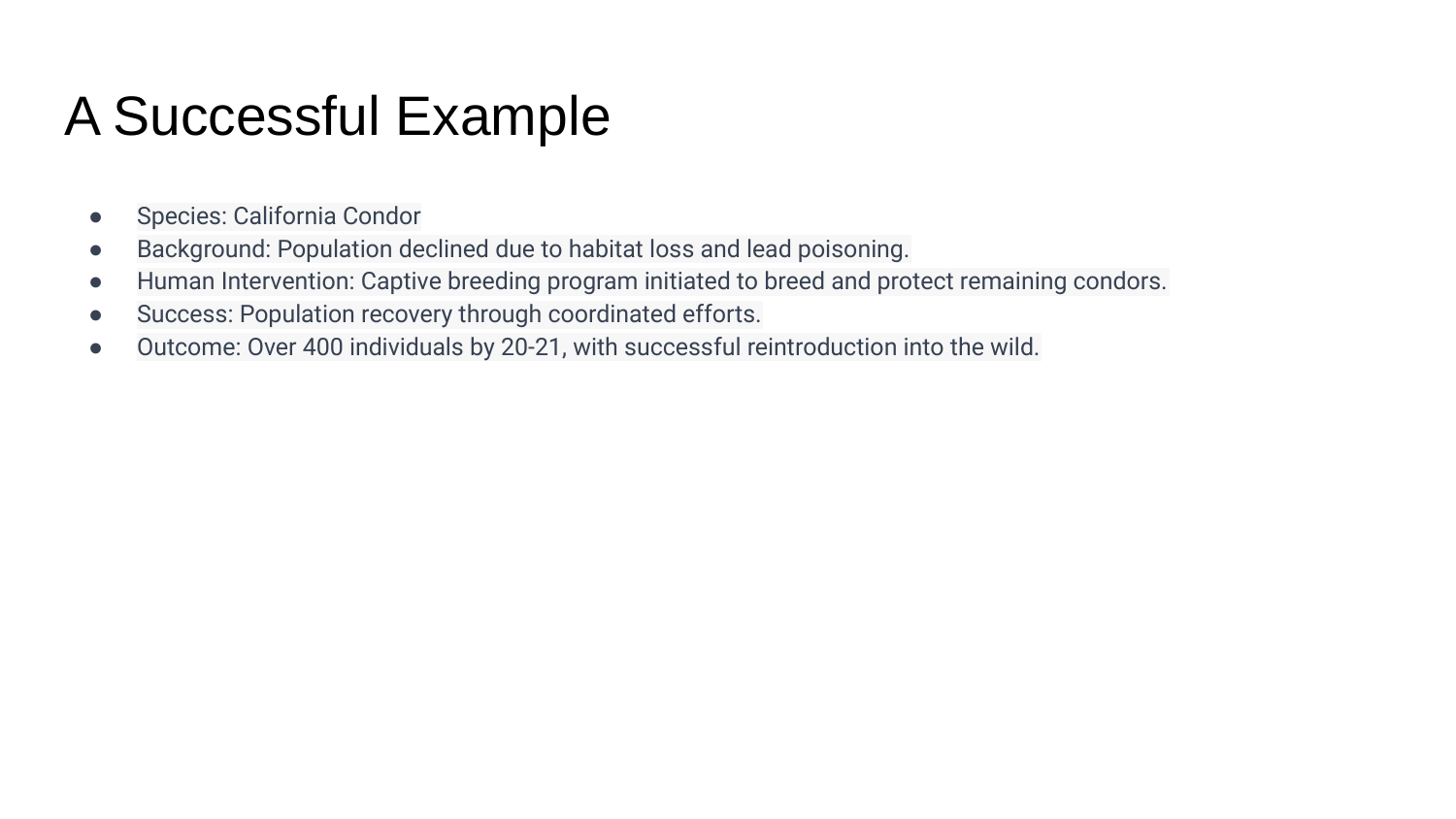

# A Successful Example
Species: California Condor
Background: Population declined due to habitat loss and lead poisoning.
Human Intervention: Captive breeding program initiated to breed and protect remaining condors.
Success: Population recovery through coordinated efforts.
Outcome: Over 400 individuals by 20-21, with successful reintroduction into the wild.